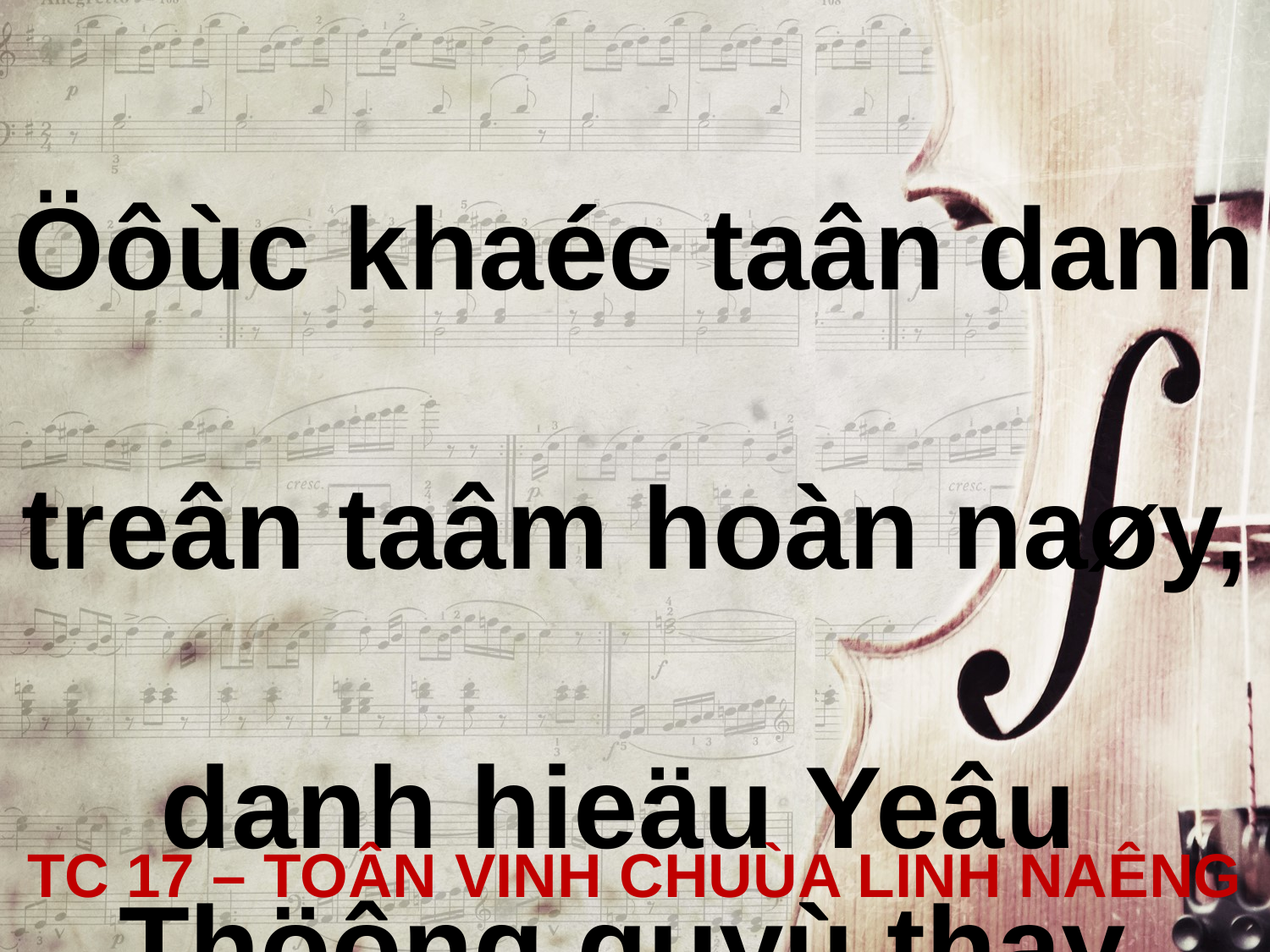

Öôùc khaéc taân danh
treân taâm hoàn naøy,
danh hieäu Yeâu
Thöông quyù thay.
TC 17 – TOÂN VINH CHUÙA LINH NAÊNG